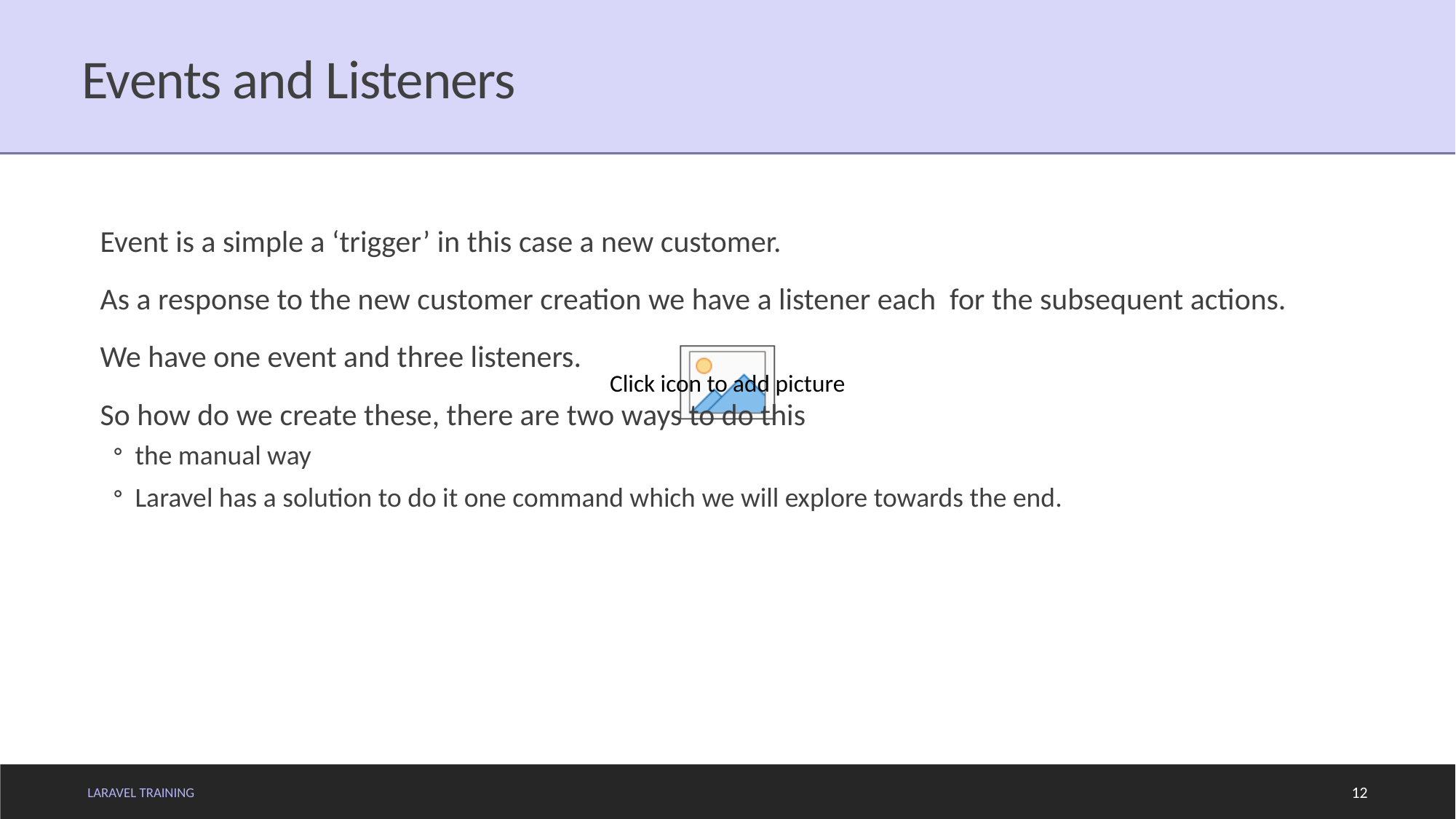

# Events and Listeners
Event is a simple a ‘trigger’ in this case a new customer.
As a response to the new customer creation we have a listener each  for the subsequent actions.
We have one event and three listeners.
So how do we create these, there are two ways to do this
the manual way
Laravel has a solution to do it one command which we will explore towards the end.
LARAVEL TRAINING
12